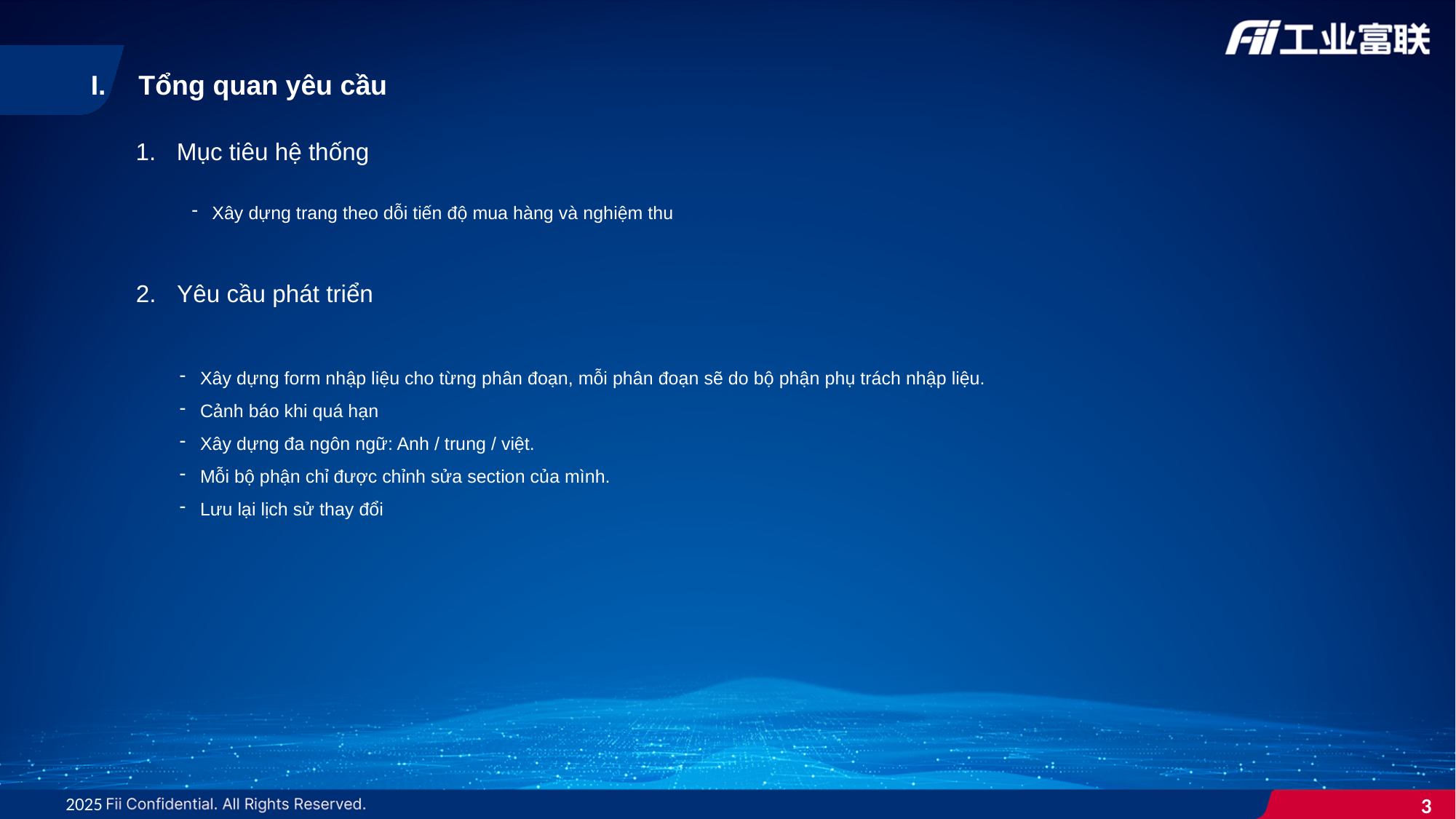

Tổng quan yêu cầu
Mục tiêu hệ thống
Xây dựng trang theo dỗi tiến độ mua hàng và nghiệm thu
Yêu cầu phát triển
Xây dựng form nhập liệu cho từng phân đoạn, mỗi phân đoạn sẽ do bộ phận phụ trách nhập liệu.
Cảnh báo khi quá hạn
Xây dựng đa ngôn ngữ: Anh / trung / việt.
Mỗi bộ phận chỉ được chỉnh sửa section của mình.
Lưu lại lịch sử thay đổi